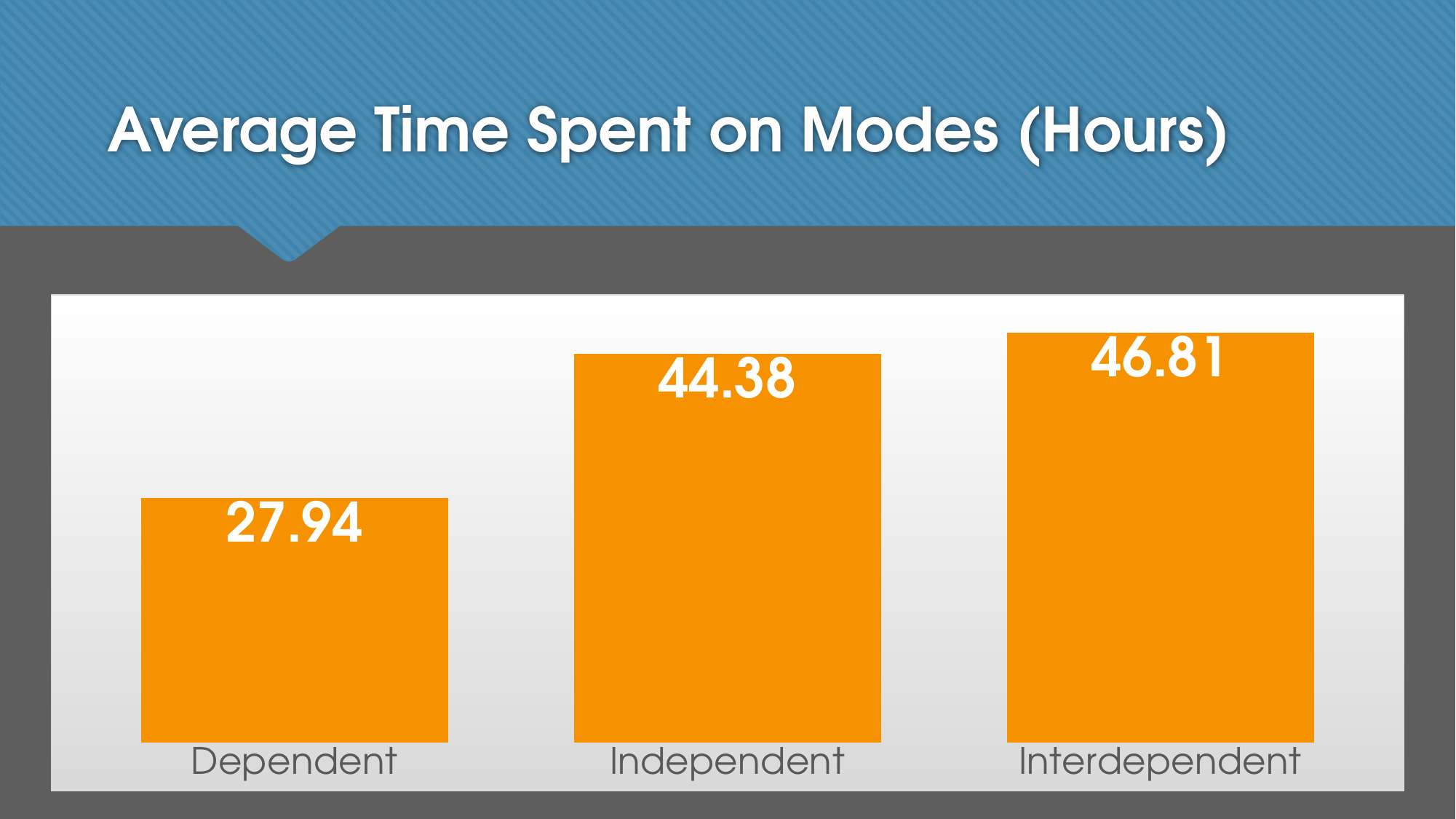

# Average Time Spent on Modes (Hours)

### Chart

| Category |  |
|---|---|
| Dependent | 27.94 |
| Independent | 44.38 |
| Interdependent | 46.81 |